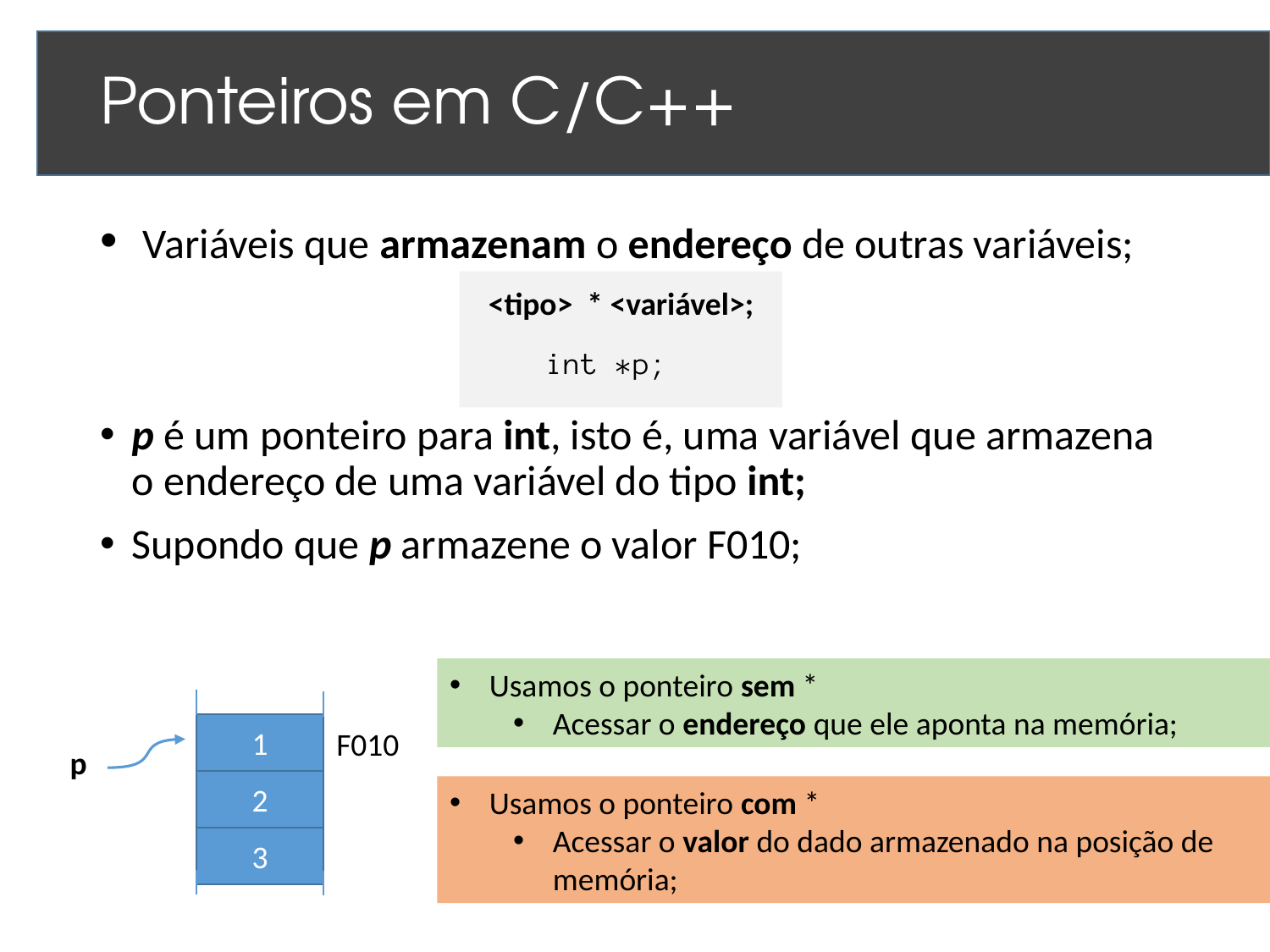

# Ponteiros em C/C++

 Variáveis que armazenam o endereço de outras variáveis;

p é um ponteiro para int, isto é, uma variável que armazena o endereço de uma variável do tipo int;
Supondo que p armazene o valor F010;

<tipo>  * <variável>;
int *p;
Usamos o ponteiro sem *
Acessar o endereço que ele aponta na memória;
1
F010
p
2
Usamos o ponteiro com *
Acessar o valor do dado armazenado na posição de memória;
3